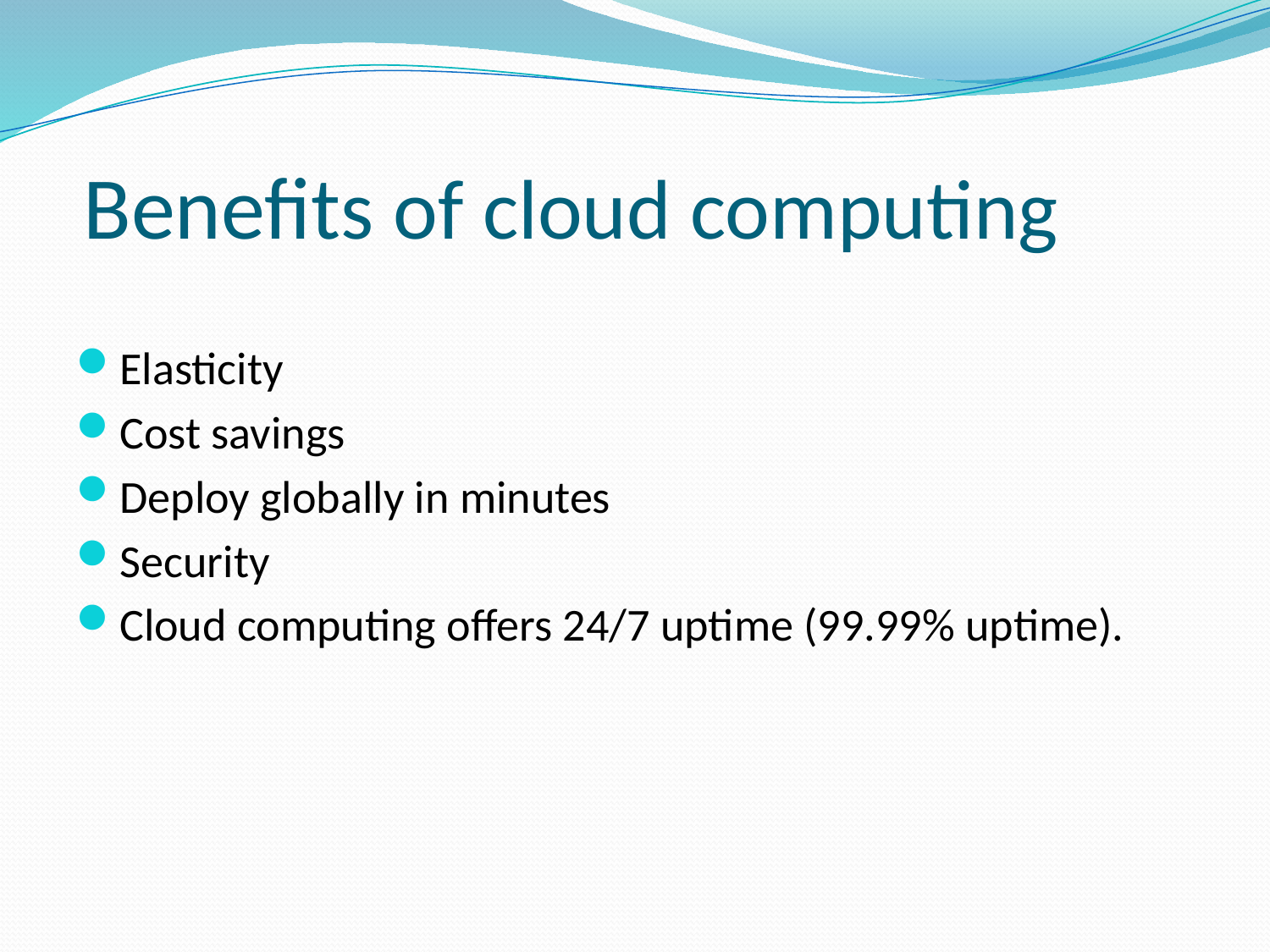

# Benefits of cloud computing

Elasticity
Cost savings
Deploy globally in minutes
Security
Cloud computing offers 24/7 uptime (99.99% uptime).